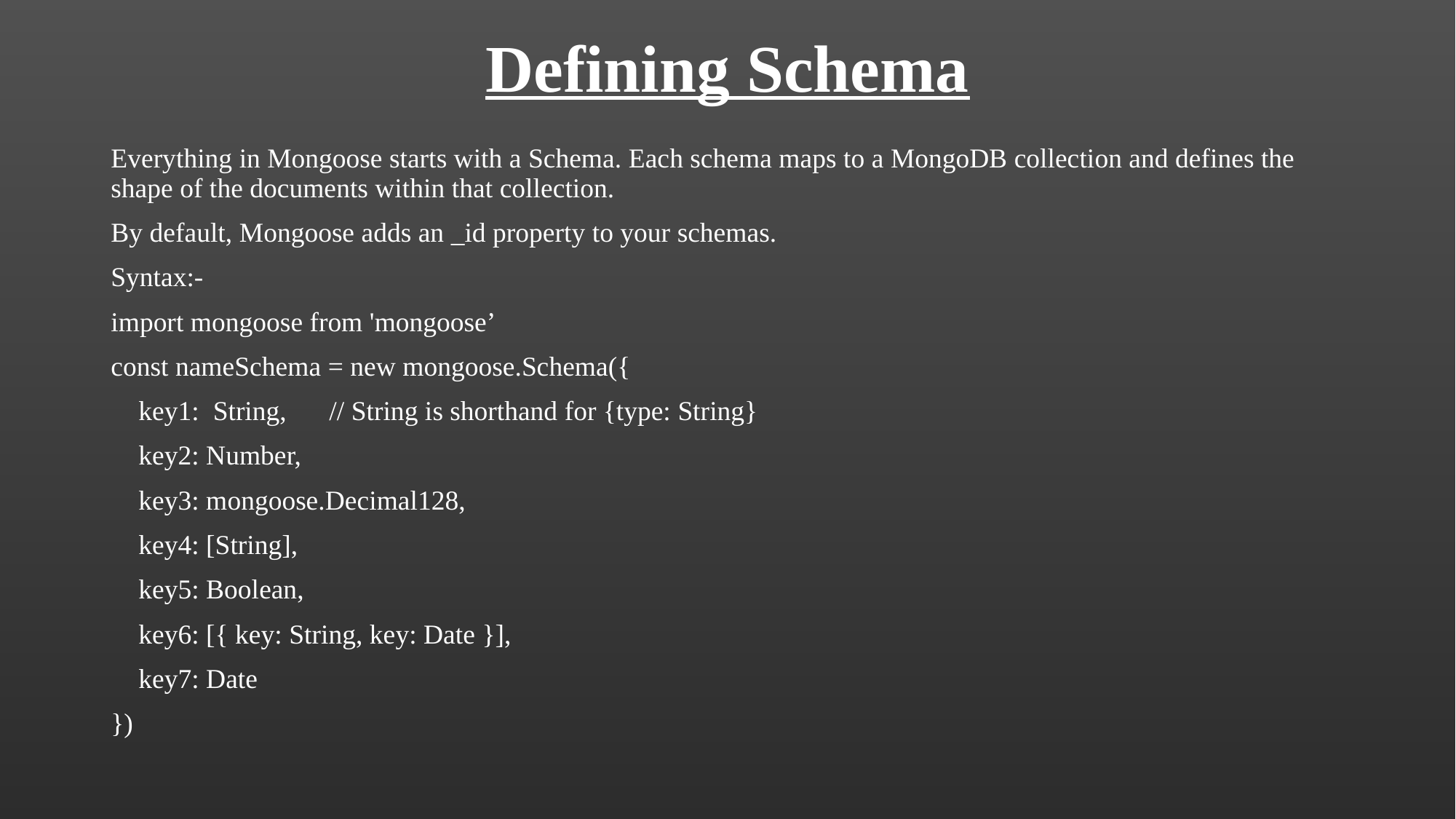

# Defining Schema
Everything in Mongoose starts with a Schema. Each schema maps to a MongoDB collection and defines the shape of the documents within that collection.
By default, Mongoose adds an _id property to your schemas.
Syntax:-
import mongoose from 'mongoose’
const nameSchema = new mongoose.Schema({
    key1:  String, 	// String is shorthand for {type: String}
    key2: Number,
    key3: mongoose.Decimal128,
    key4: [String],
    key5: Boolean,
    key6: [{ key: String, key: Date }],
    key7: Date
})